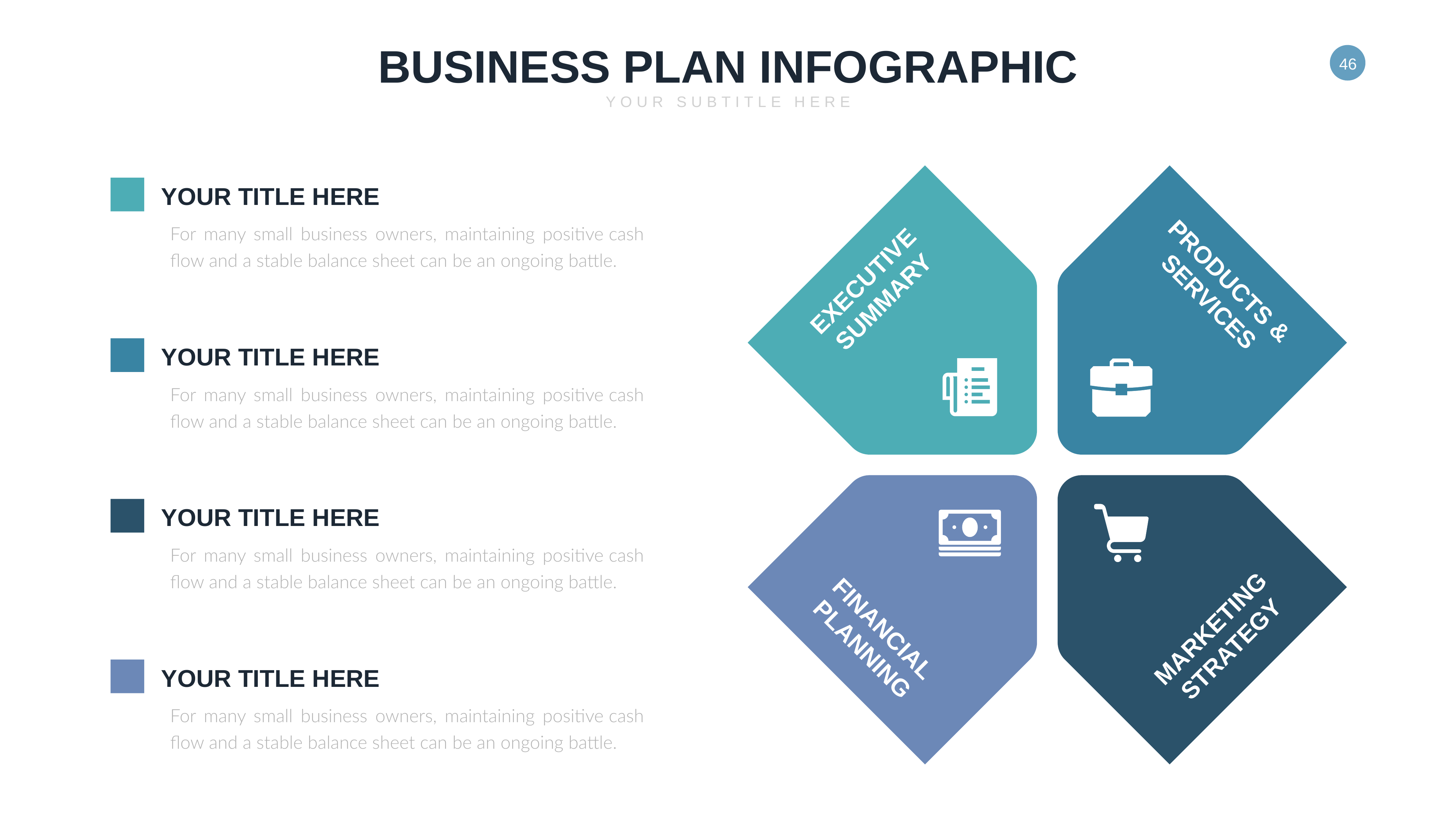

BUSINESS PLAN INFOGRAPHIC
YOUR SUBTITLE HERE

YOUR TITLE HERE
For many small business owners, maintaining positive cash flow and a stable balance sheet can be an ongoing battle.
EXECUTIVE SUMMARY
PRODUCTS & SERVICES

YOUR TITLE HERE

For many small business owners, maintaining positive cash flow and a stable balance sheet can be an ongoing battle.

YOUR TITLE HERE

For many small business owners, maintaining positive cash flow and a stable balance sheet can be an ongoing battle.
FINANCIAL PLANNING
MARKETING STRATEGY

YOUR TITLE HERE
For many small business owners, maintaining positive cash flow and a stable balance sheet can be an ongoing battle.